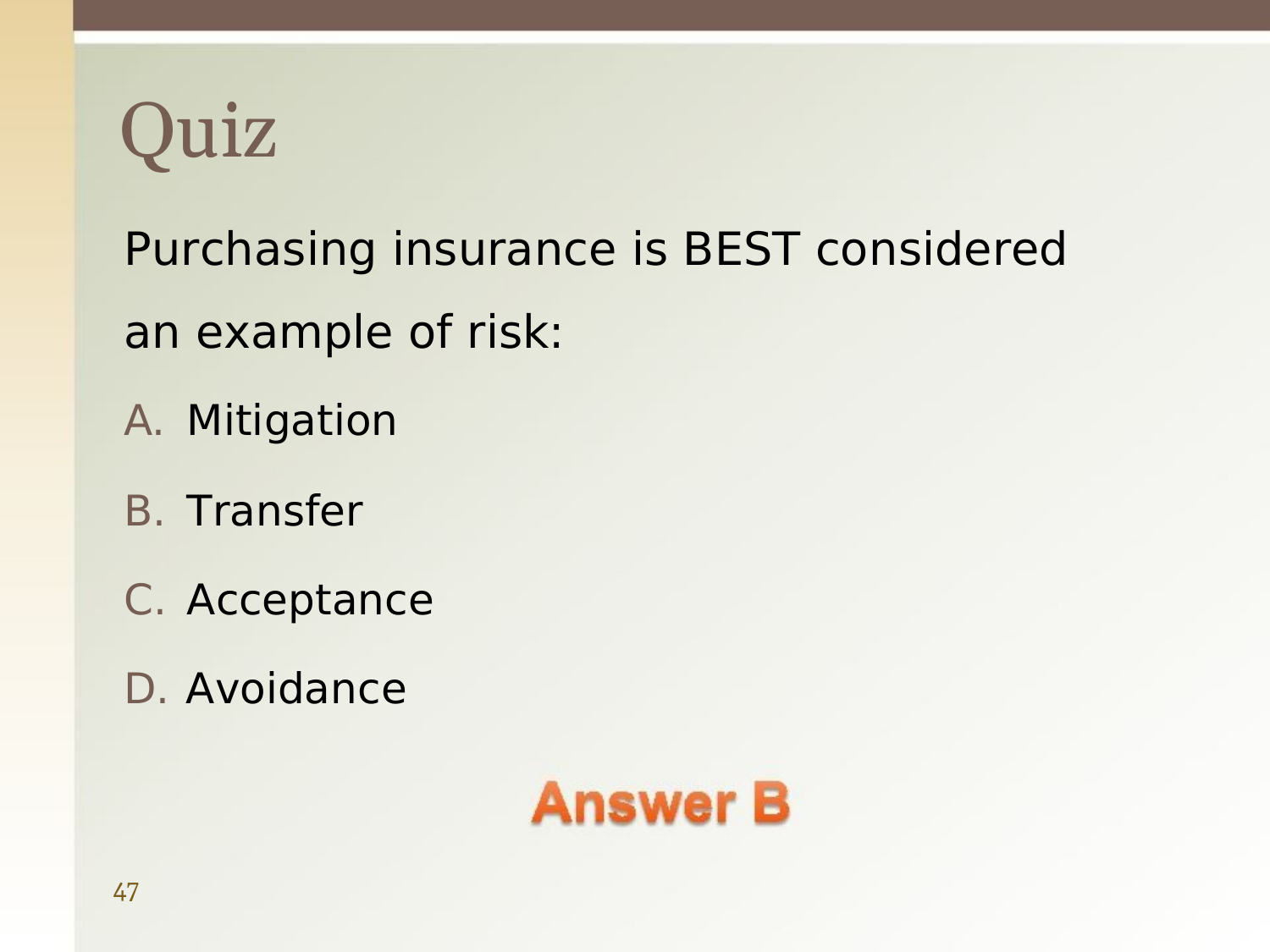

# Quiz
Purchasing insurance is BEST considered an example of risk:
Mitigation

Transfer
Acceptance
Avoidance

47